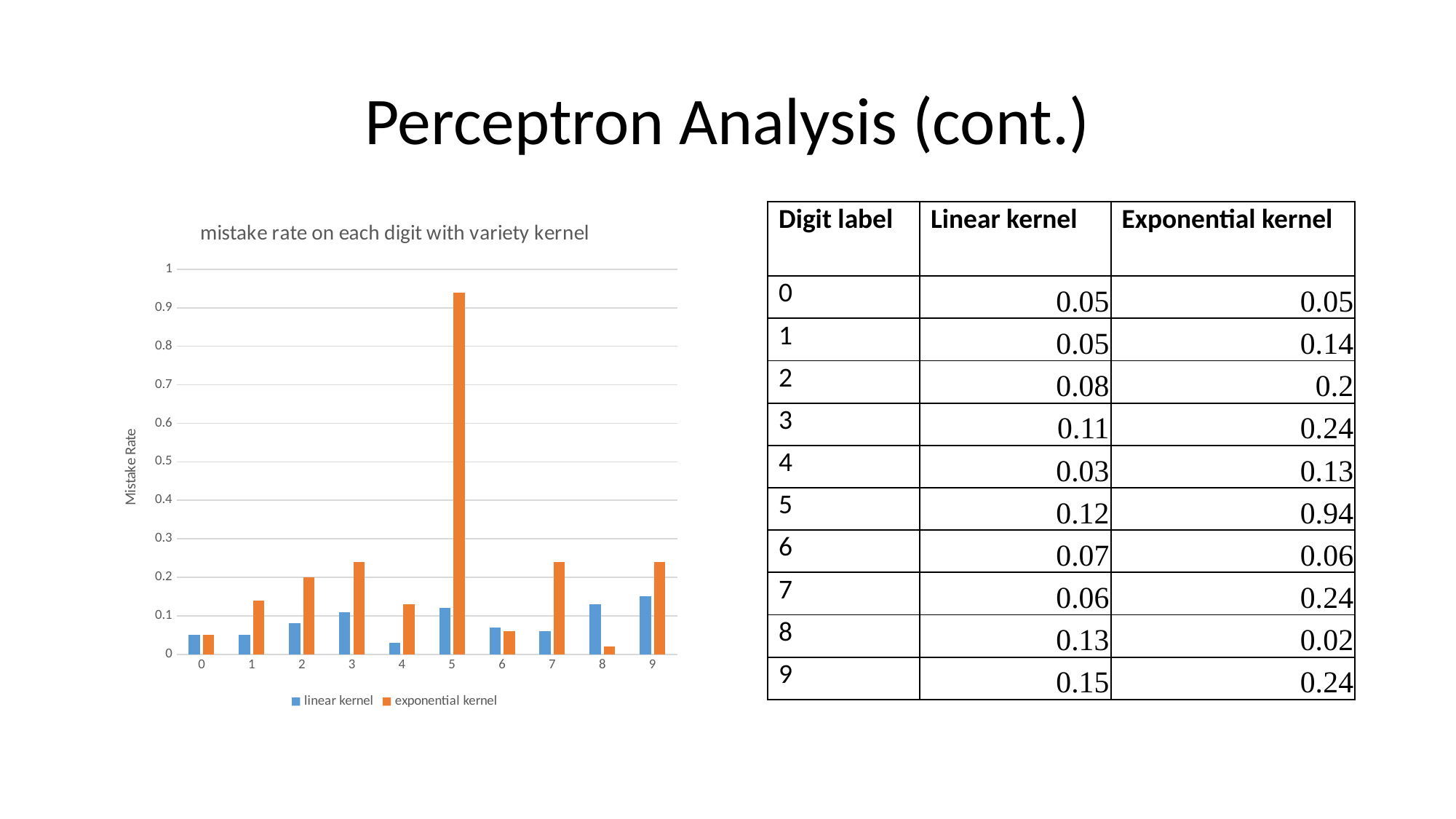

# Perceptron Analysis (cont.)

### Chart: mistake rate on each digit with variety kernel

| Category | linear kernel | exponential kernel |
|---|---|---|
| 0.0 | 0.05 | 0.05 |
| 1.0 | 0.05 | 0.14 |
| 2.0 | 0.08 | 0.2 |
| 3.0 | 0.11 | 0.24 |
| 4.0 | 0.03 | 0.13 |
| 5.0 | 0.12 | 0.94 |
| 6.0 | 0.07 | 0.06 |
| 7.0 | 0.06 | 0.24 |
| 8.0 | 0.13 | 0.02 |
| 9.0 | 0.15 | 0.24 |
| Digit label | Linear kernel | Exponential kernel |
| --- | --- | --- |
| 0 | 0.05 | 0.05 |
| 1 | 0.05 | 0.14 |
| 2 | 0.08 | 0.2 |
| 3 | 0.11 | 0.24 |
| 4 | 0.03 | 0.13 |
| 5 | 0.12 | 0.94 |
| 6 | 0.07 | 0.06 |
| 7 | 0.06 | 0.24 |
| 8 | 0.13 | 0.02 |
| 9 | 0.15 | 0.24 |